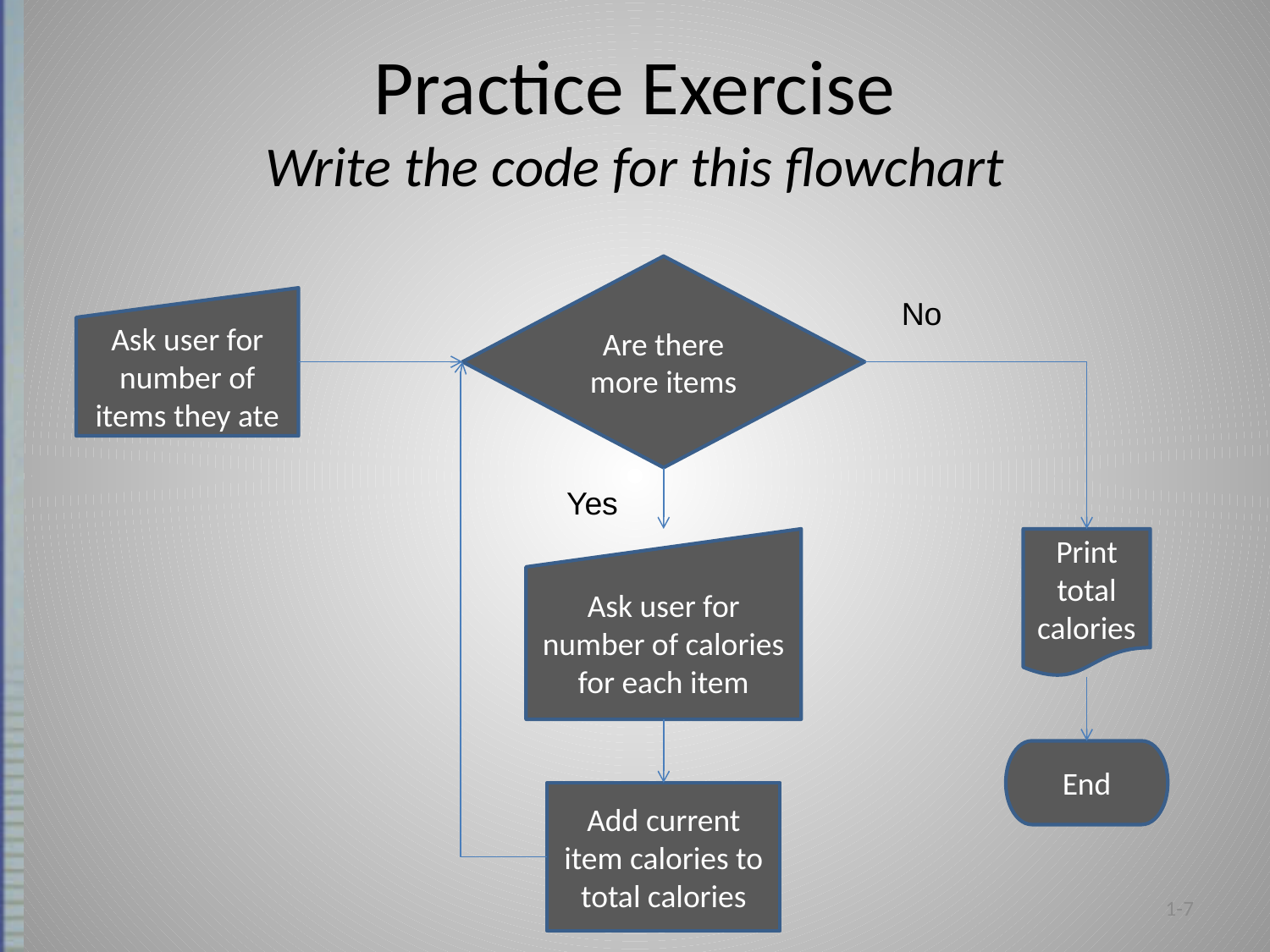

# Practice Exercise Write the code for this flowchart
Are there more items
Ask user for number of items they ate
No
Yes
Ask user for number of calories for each item
Print total calories
End
Add current item calories to total calories
1-7